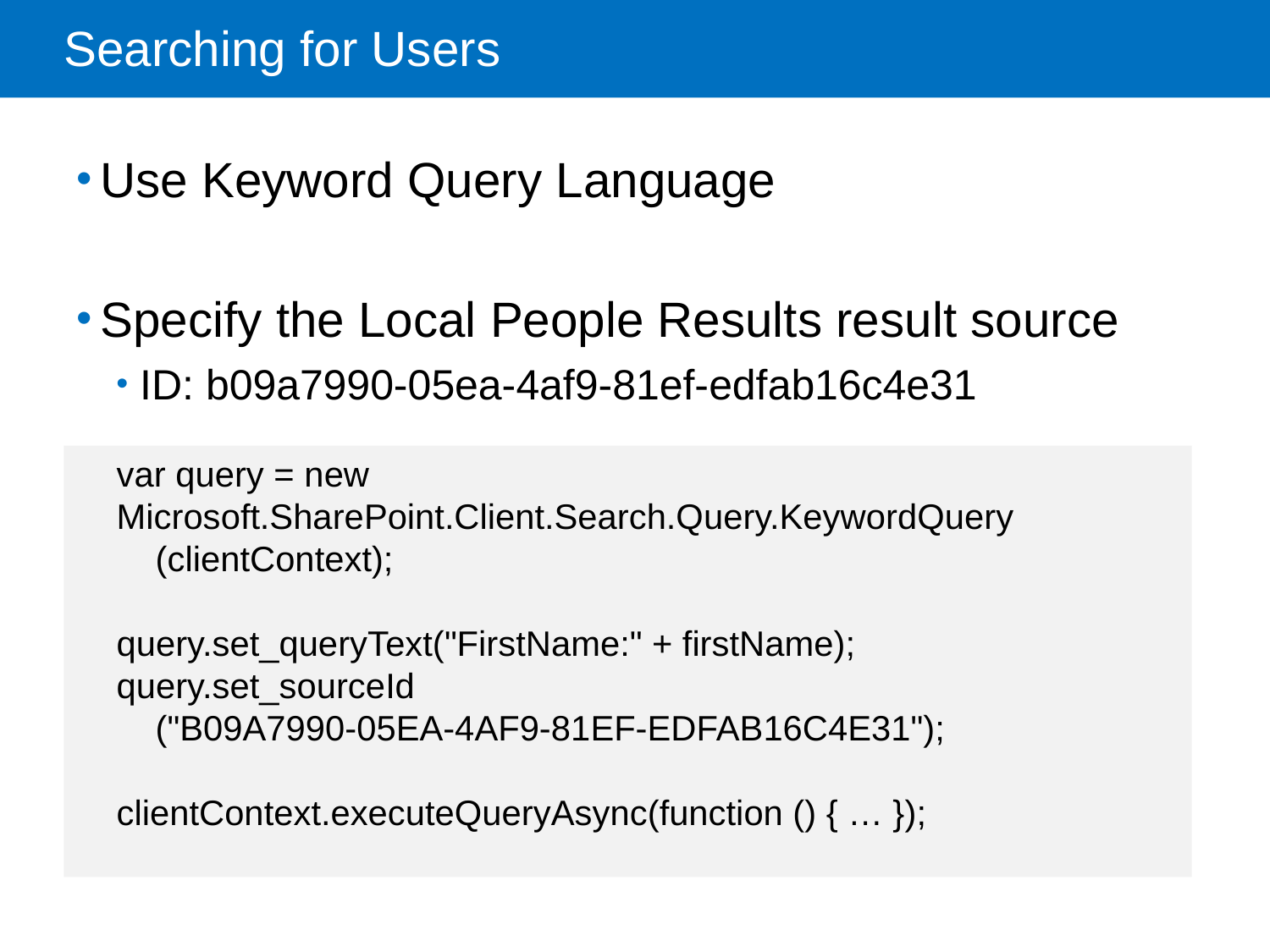

# Searching for Users
Use Keyword Query Language

Specify the Local People Results result source
ID: b09a7990-05ea-4af9-81ef-edfab16c4e31
var query = new Microsoft.SharePoint.Client.Search.Query.KeywordQuery
    (clientContext);

query.set_queryText("FirstName:" + firstName);
query.set_sourceId
    ("B09A7990-05EA-4AF9-81EF-EDFAB16C4E31");

clientContext.executeQueryAsync(function () { … });